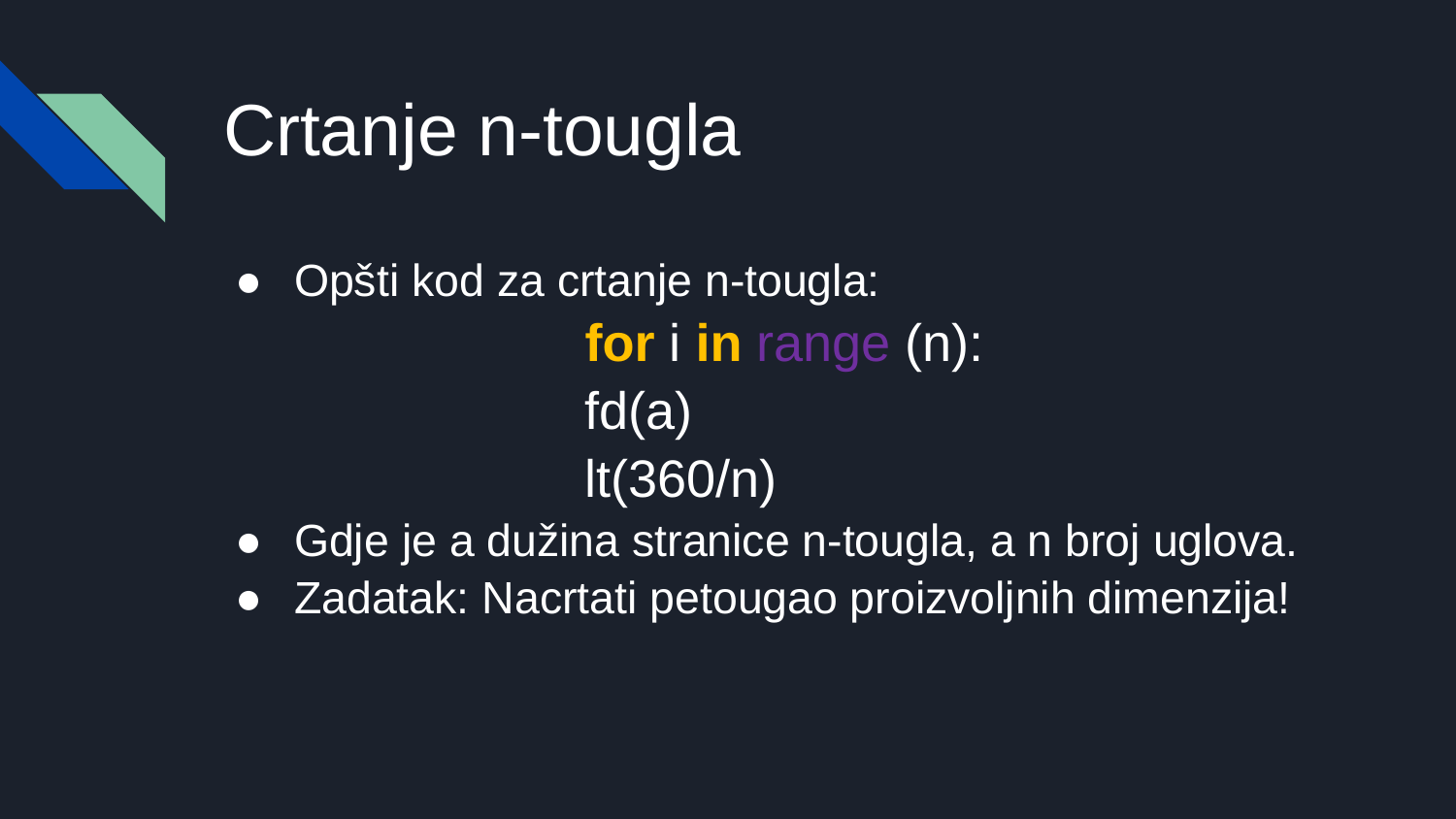

# Crtanje n-tougla

Opšti kod za crtanje n-tougla:
for i in range (n):
		fd(a)
		lt(360/n)
Gdje je a dužina stranice n-tougla, a n broj uglova.
Zadatak: Nacrtati petougao proizvoljnih dimenzija!